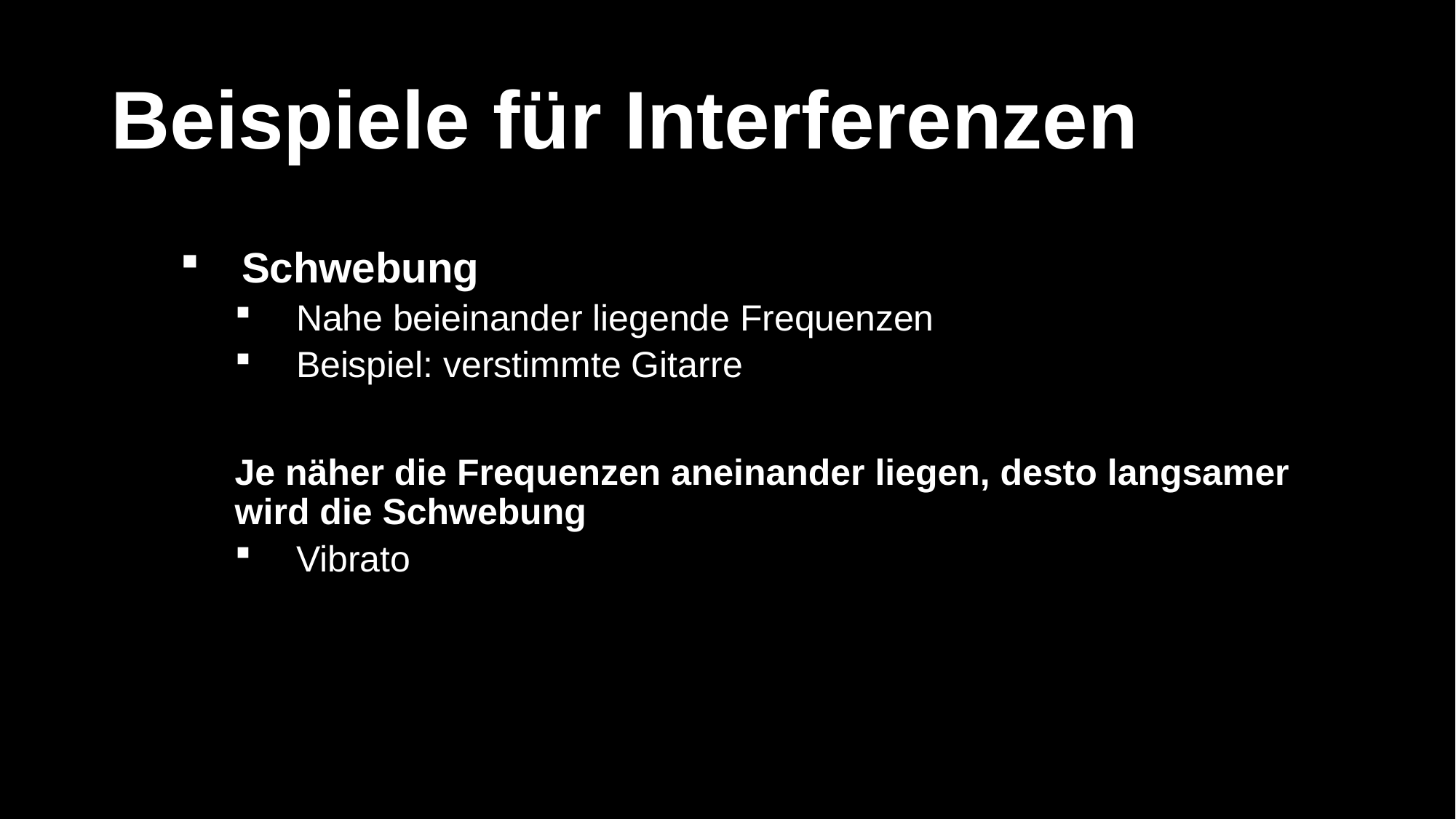

# Beispiele für Interferenzen
Schwebung
Nahe beieinander liegende Frequenzen
Beispiel: verstimmte Gitarre

Je näher die Frequenzen aneinander liegen, desto langsamer wird die Schwebung
Vibrato